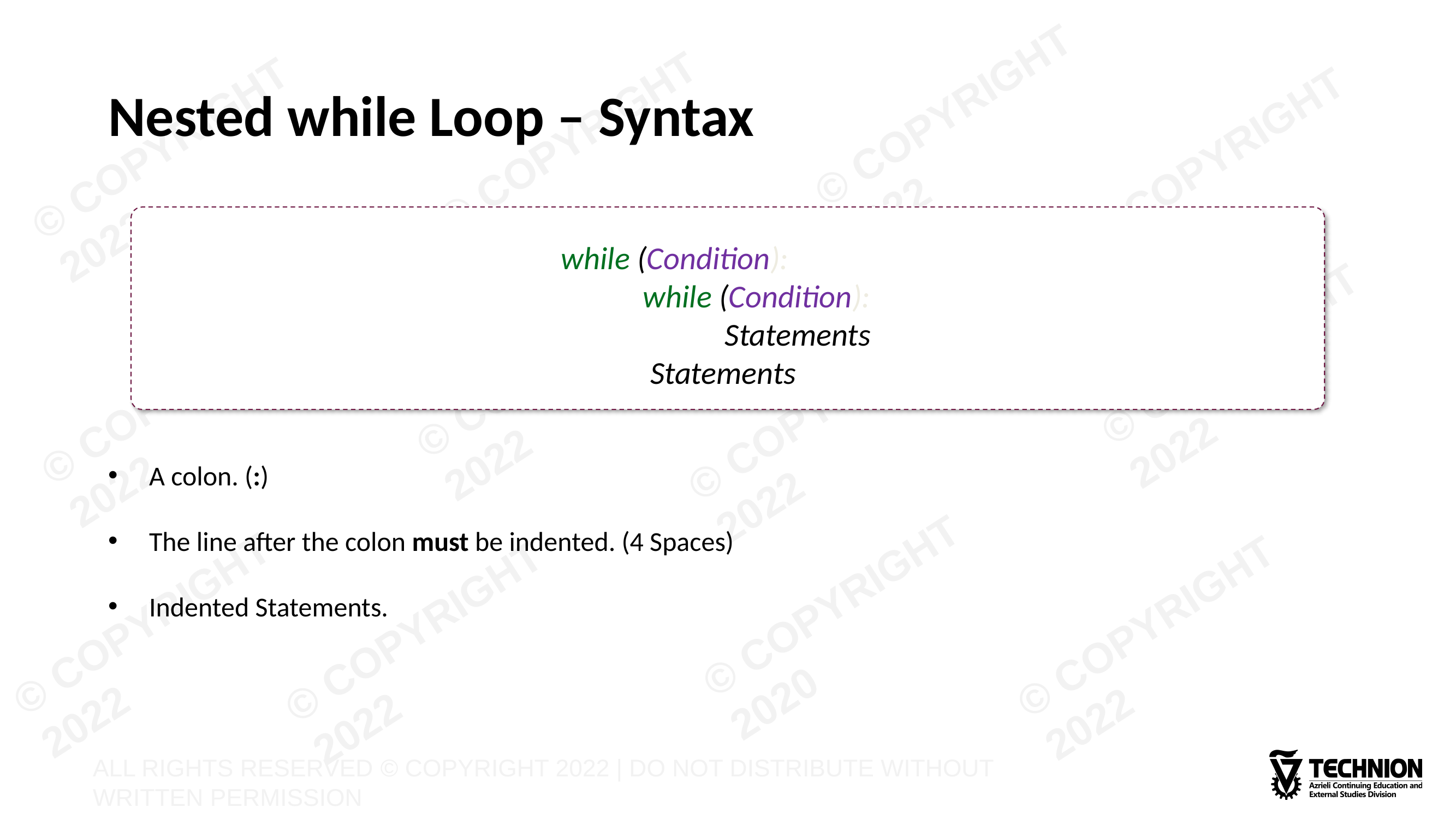

# Nested while Loop – Syntax

while (Condition):
	while (Condition):
		Statements
	 Statements

A colon. (:)

The line after the colon must be indented. (4 Spaces)

Indented Statements.